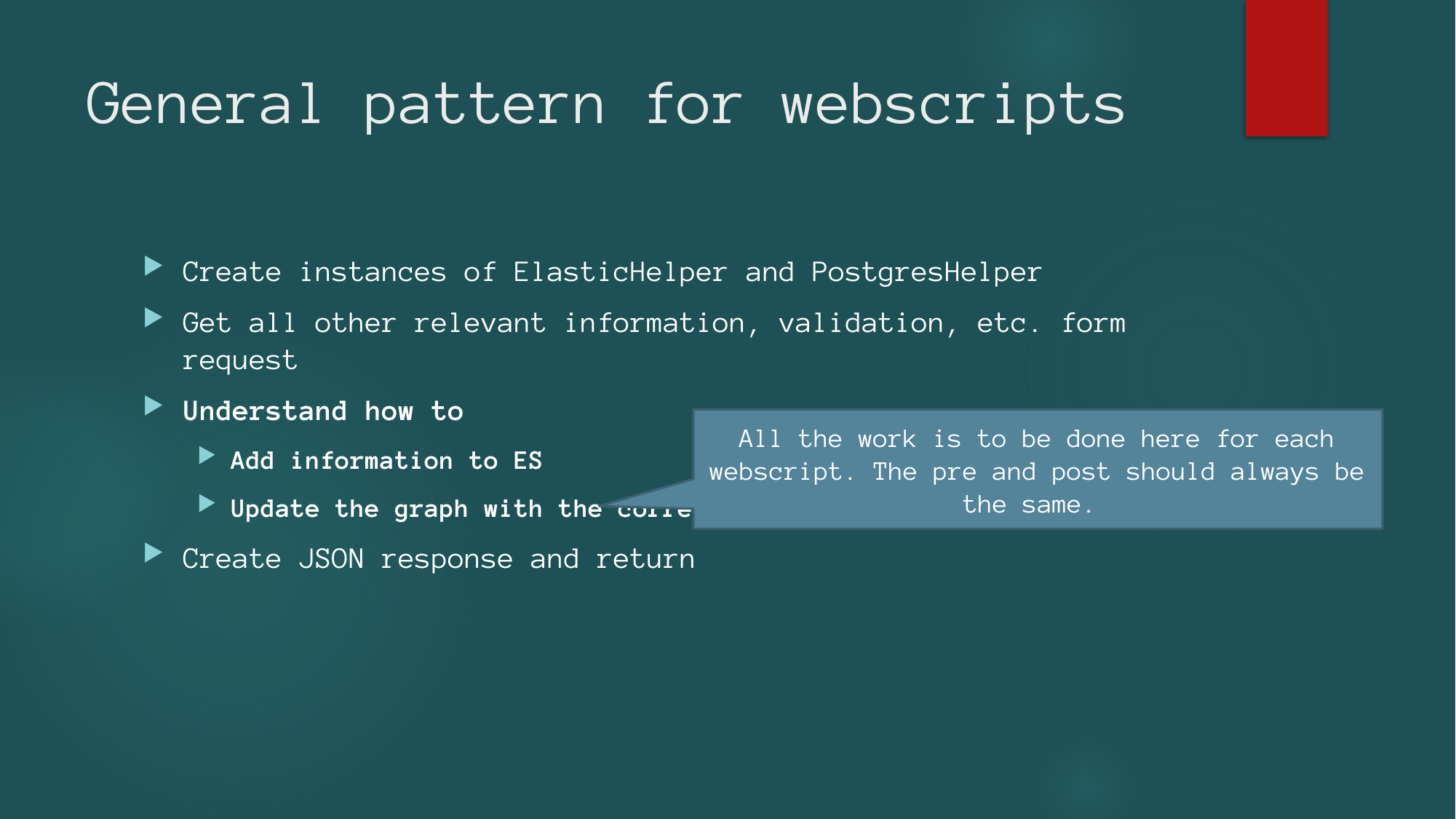

# General pattern for webscripts
Create instances of ElasticHelper and PostgresHelper
Get all other relevant information, validation, etc. form request
Understand how to
Add information to ES
Update the graph with the corresponding information from ES
Create JSON response and return

All the work is to be done here for each webscript. The pre and post should always be the same.